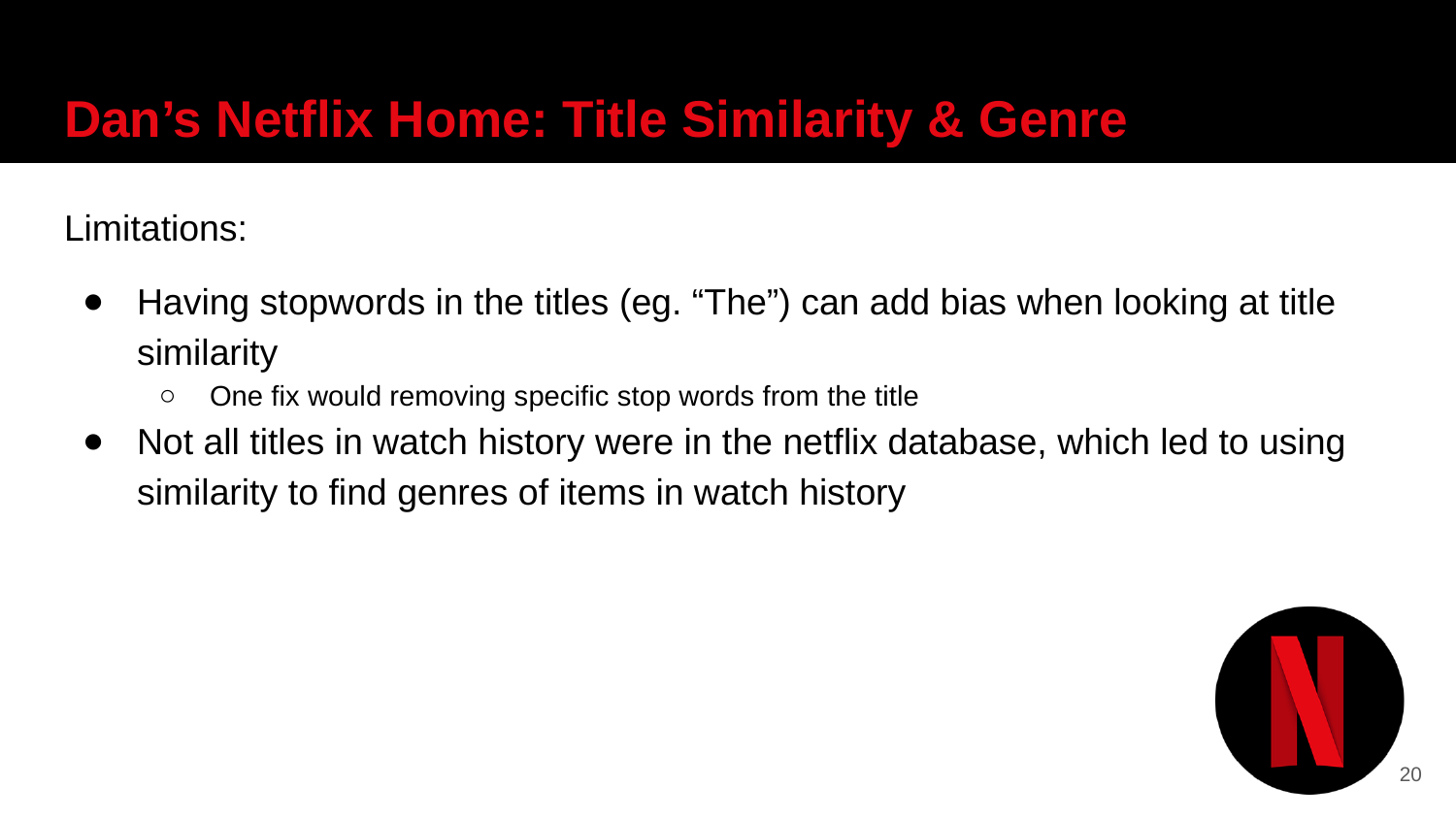

# Dan’s Netflix Home: Title Similarity & Genre

Limitations:
Having stopwords in the titles (eg. “The”) can add bias when looking at title similarity
One fix would removing specific stop words from the title
Not all titles in watch history were in the netflix database, which led to using similarity to find genres of items in watch history
20